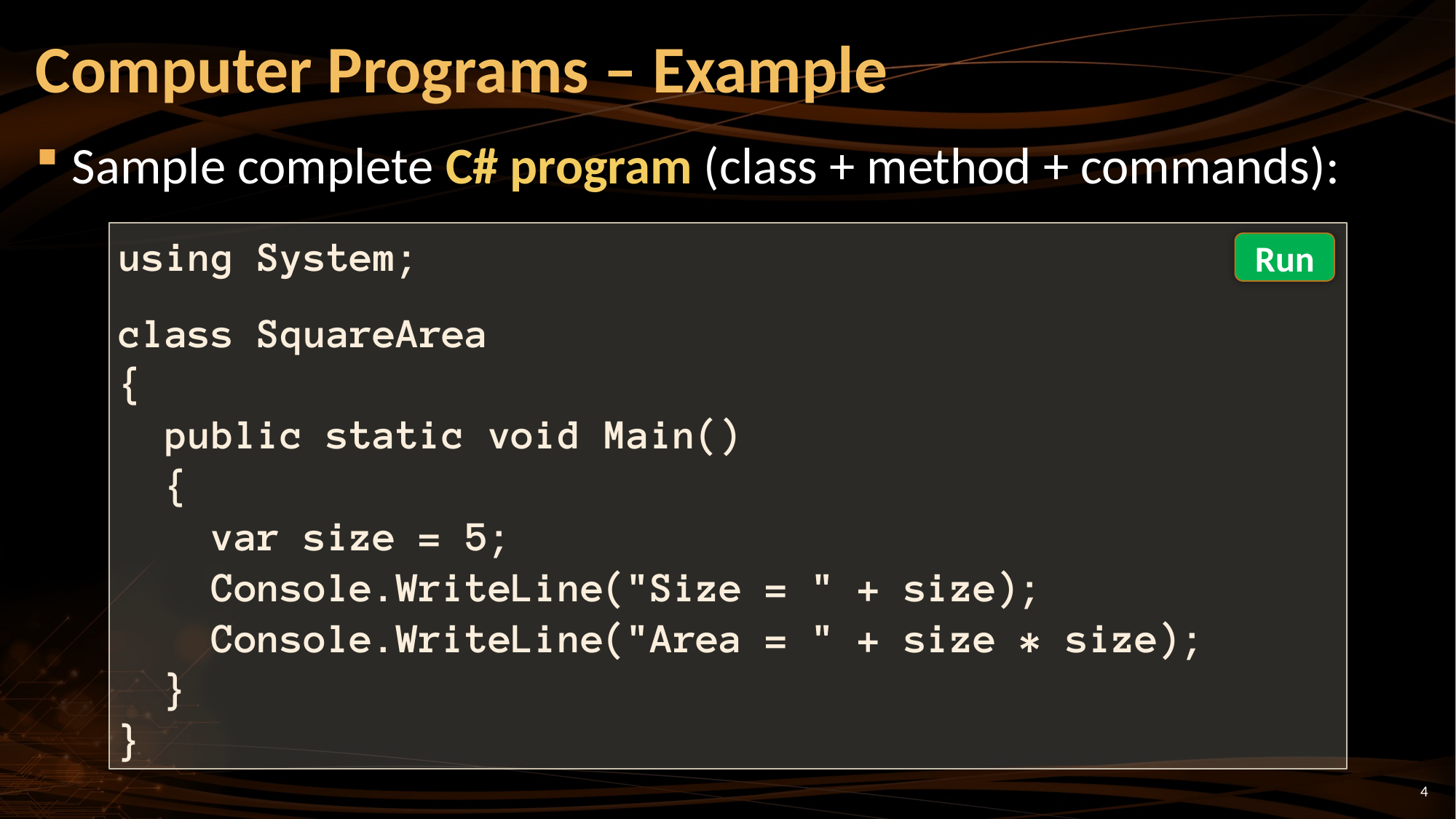

# Computer Programs – Example
Sample complete C# program (class + method + commands):
using System;

class SquareArea
{
  public static void Main()
  {
    var size = 5;
    Console.WriteLine("Size = " + size);
    Console.WriteLine("Area = " + size * size);
  }
}
Run
4